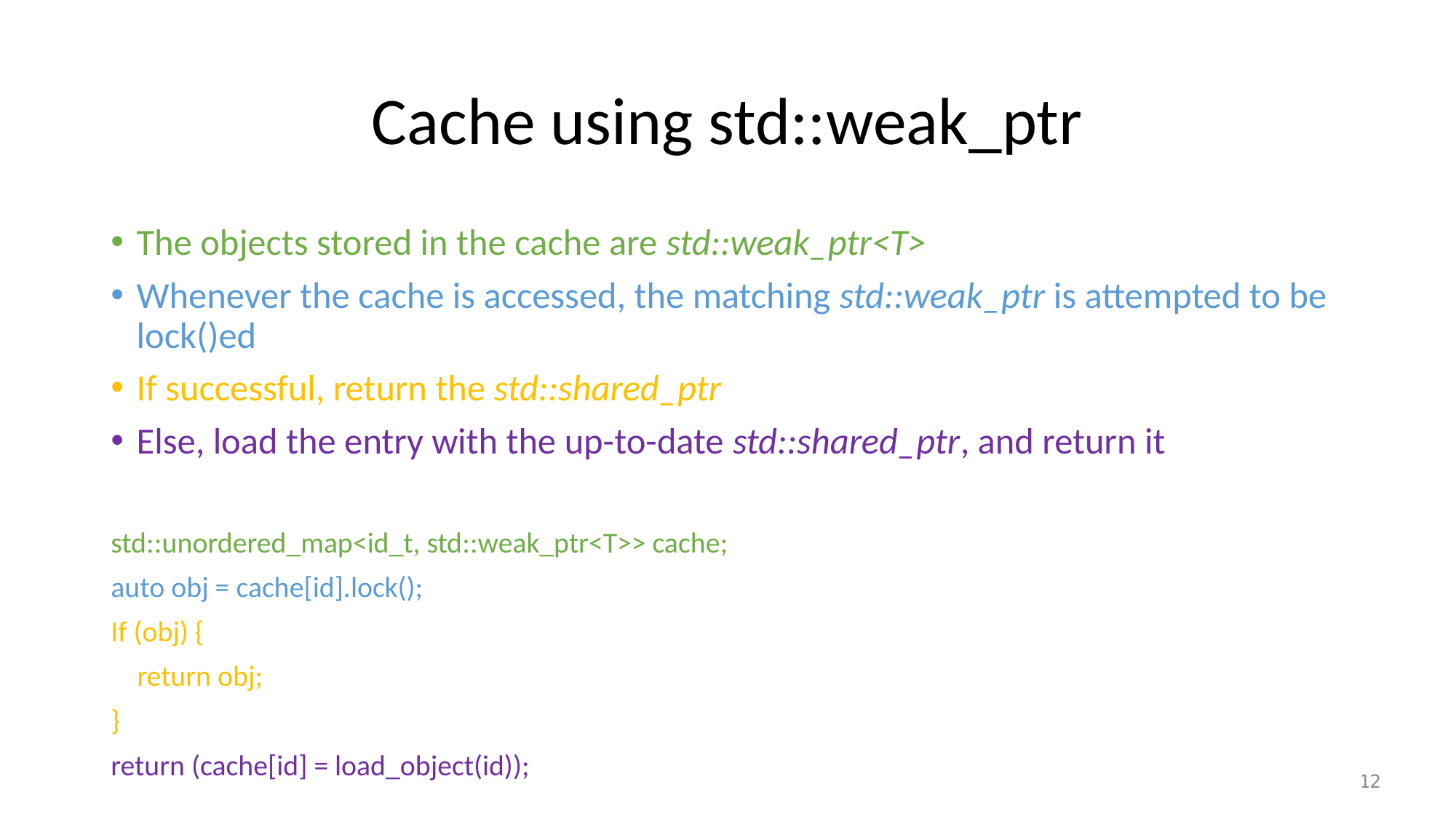

# Cache using std::weak_ptr
The objects stored in the cache are std::weak_ptr<T>
Whenever the cache is accessed, the matching std::weak_ptr is attempted to be lock()ed
If successful, return the std::shared_ptr
Else, load the entry with the up-to-date std::shared_ptr, and return it

std::unordered_map<id_t, std::weak_ptr<T>> cache;
auto obj = cache[id].lock();
If (obj) {
    return obj;
}
return (cache[id] = load_object(id));
12